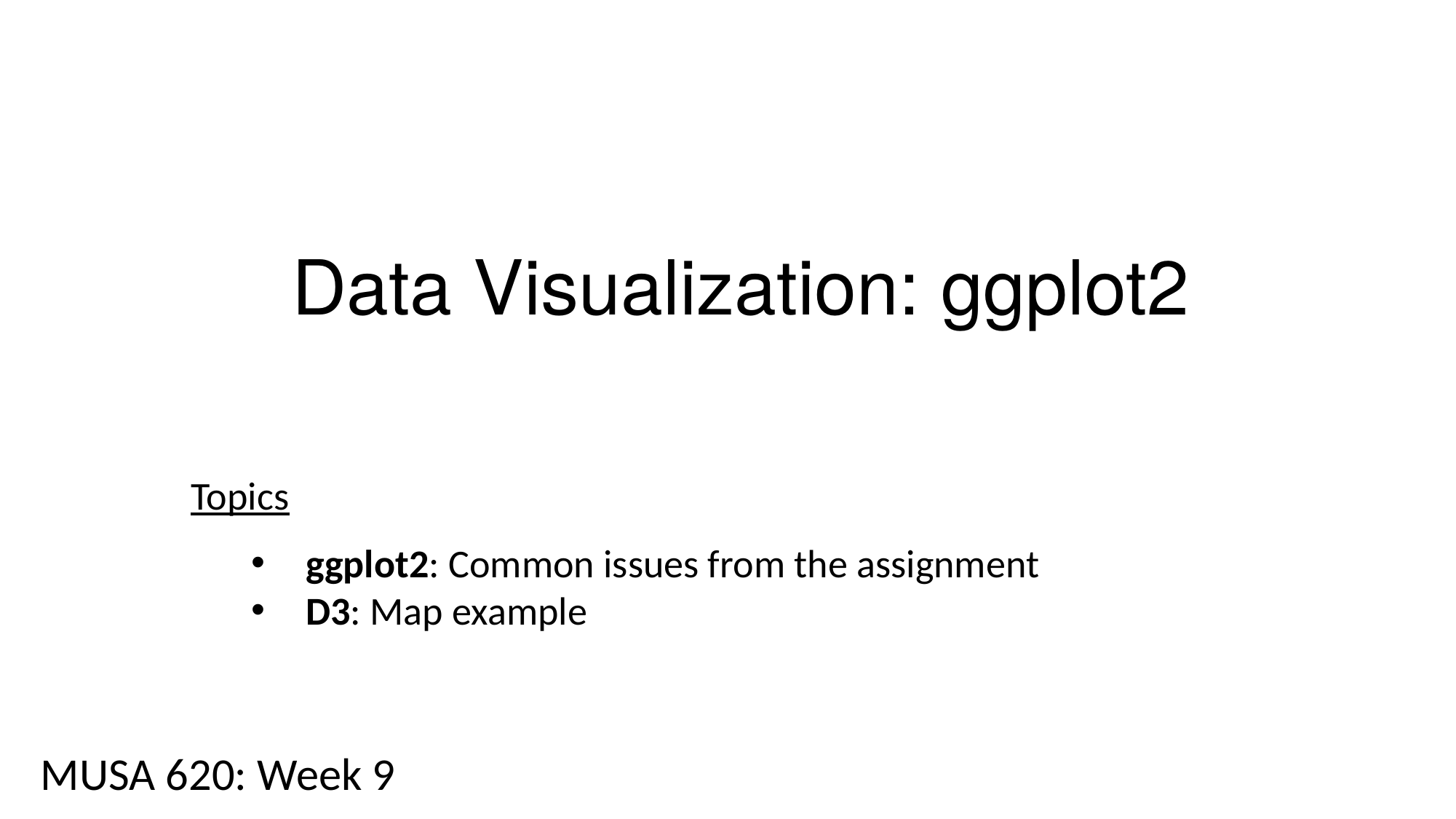

Data Visualization: ggplot2
Topics
ggplot2: Common issues from the assignment
D3: Map example
MUSA 620: Week 9